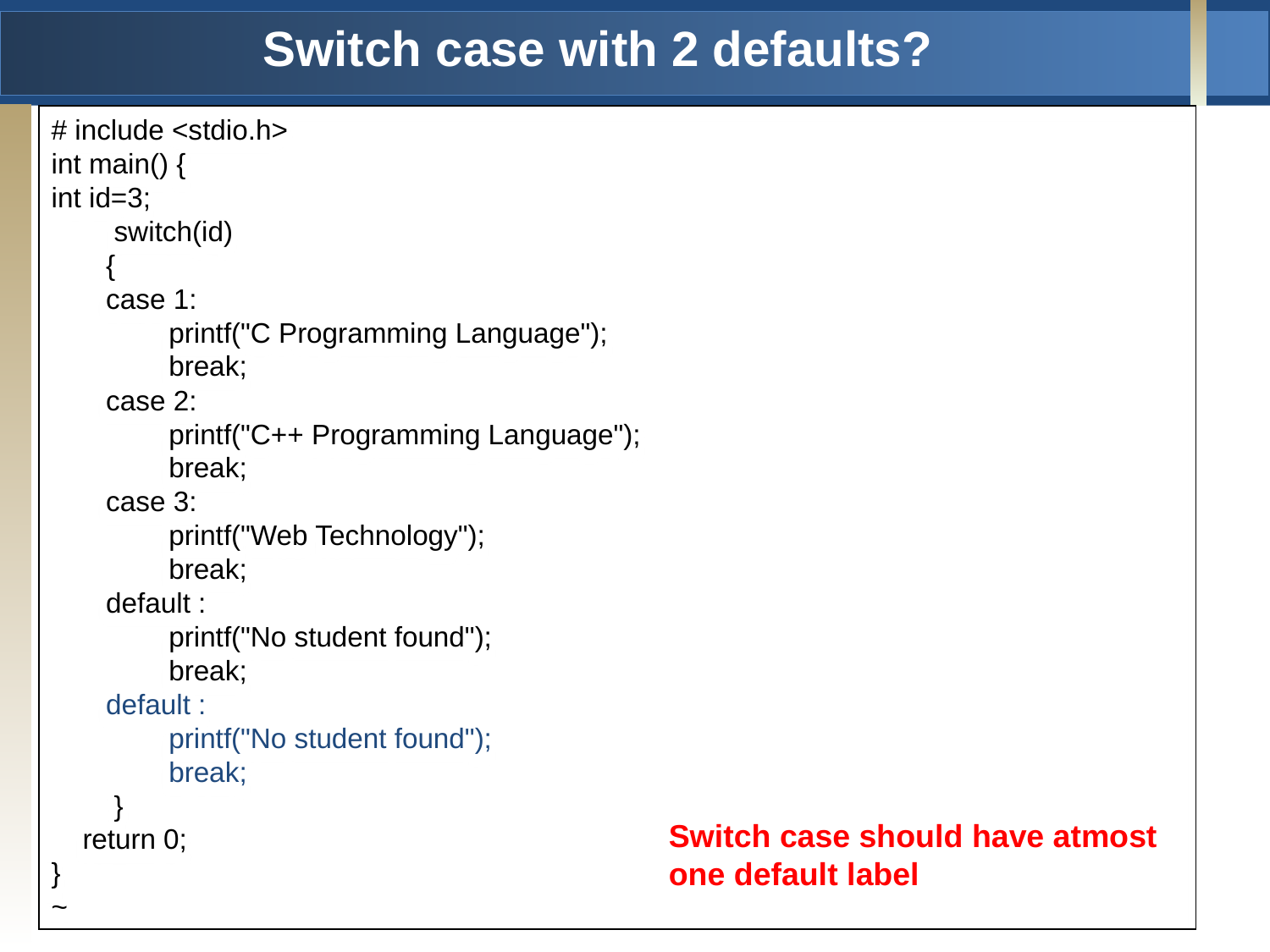

# Switch case with 2 defaults?
# include <stdio.h>
int main() {
int id=3;
        switch(id)
       {
       case 1:
               printf("C Programming Language");
               break;
       case 2:
               printf("C++ Programming Language");
               break;
       case 3:
               printf("Web Technology");
               break;
       default :
               printf("No student found");
               break;
       default :
               printf("No student found");
               break;
        }
    return 0;
}
~
Switch case should have atmost one default label